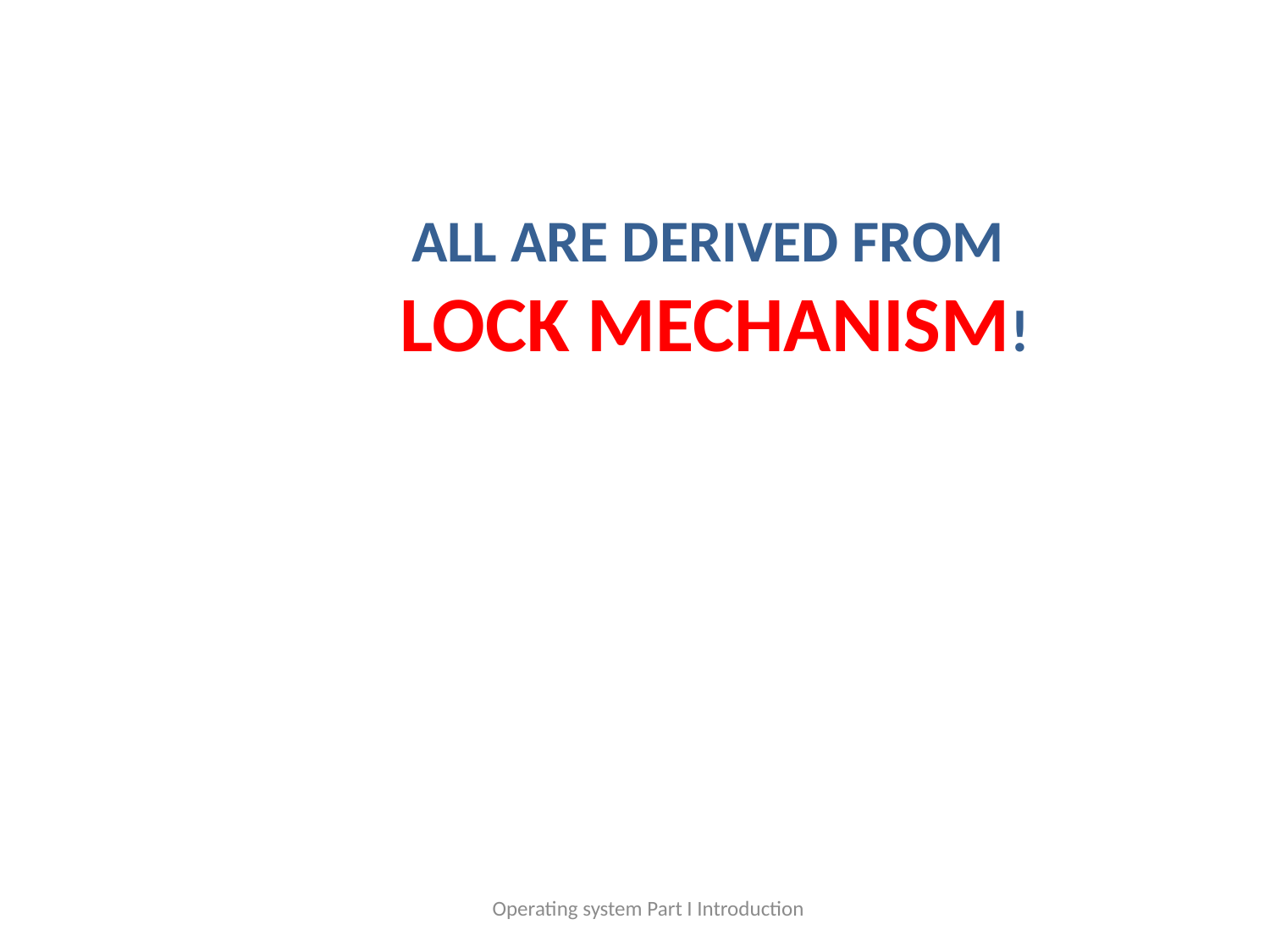

# All are derived from lock mechanism!

Operating system Part I Introduction